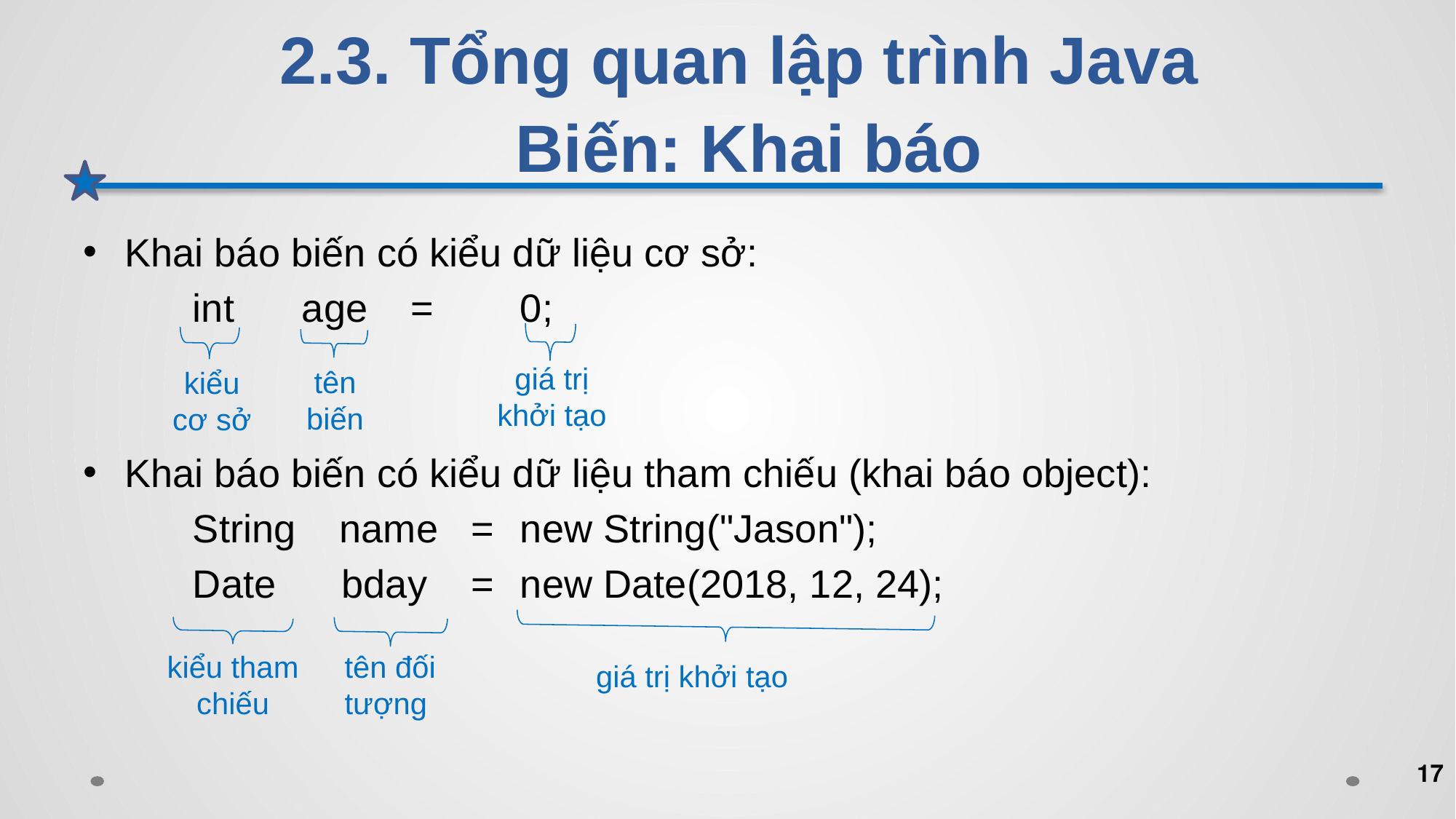

# 2.3. Tổng quan lập trình Java Biến: Khai báo
Khai báo biến có kiểu dữ liệu cơ sở:
      	int   	age  	=  	0;

Khai báo biến có kiểu dữ liệu tham chiếu (khai báo object):
	String    name   = 	new String("Jason");
	Date      bday    =  	new Date(2018, 12, 24);

giá trị khởi tạo
tên biến
kiểu
cơ sở

kiểu tham chiếu
tên đối tượng
giá trị khởi tạo
17